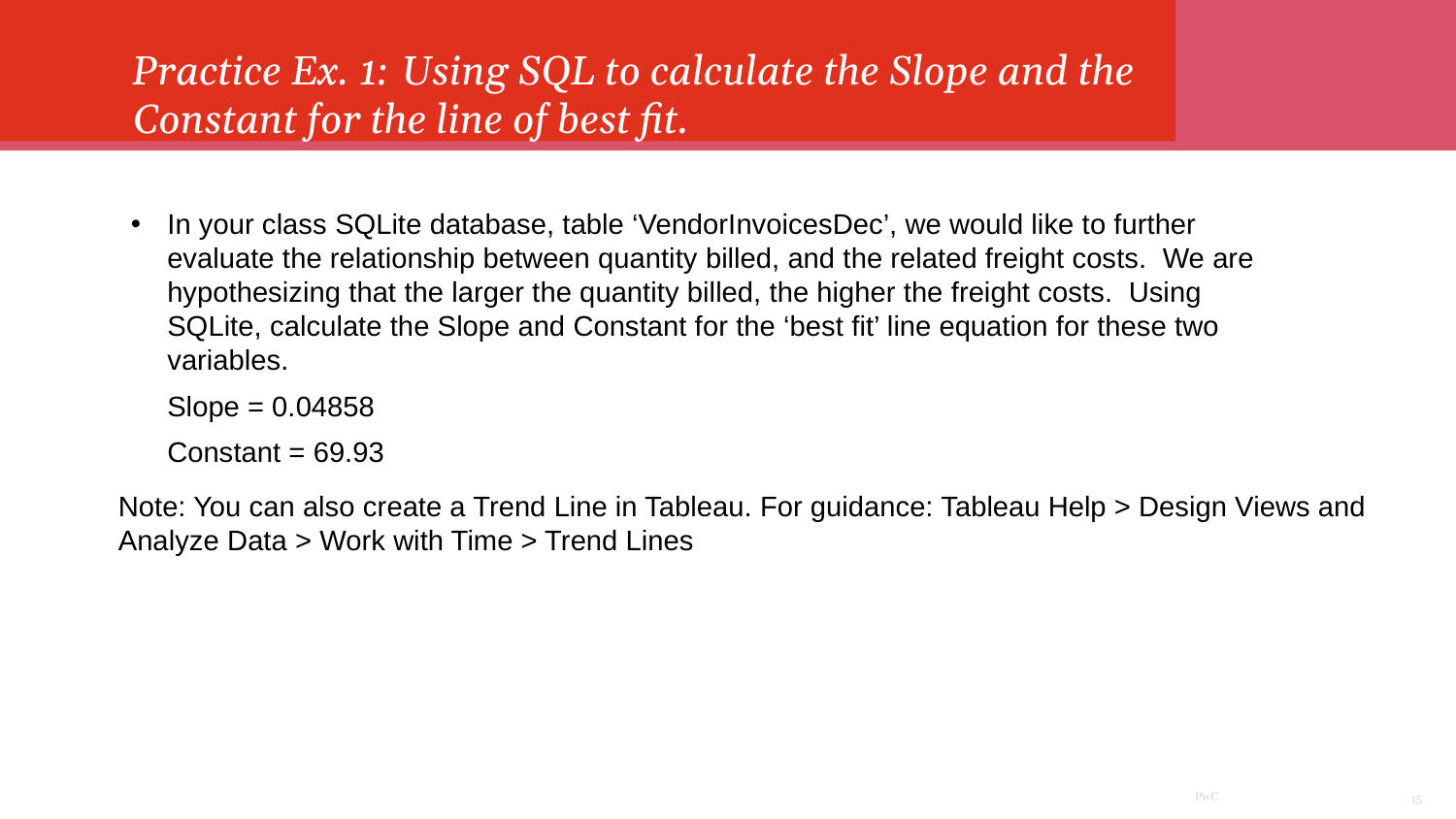

Practice Ex. 1: Using SQL to calculate the Slope and the Constant for the line of best fit.
In your class SQLite database, table ‘VendorInvoicesDec’, we would like to further evaluate the relationship between quantity billed, and the related freight costs.  We are hypothesizing that the larger the quantity billed, the higher the freight costs.  Using SQLite, calculate the Slope and Constant for the ‘best fit’ line equation for these two variables.
Slope = 0.04858
Constant = 69.93

Note: You can also create a Trend Line in Tableau. For guidance: Tableau Help > Design Views and Analyze Data > Work with Time > Trend Lines